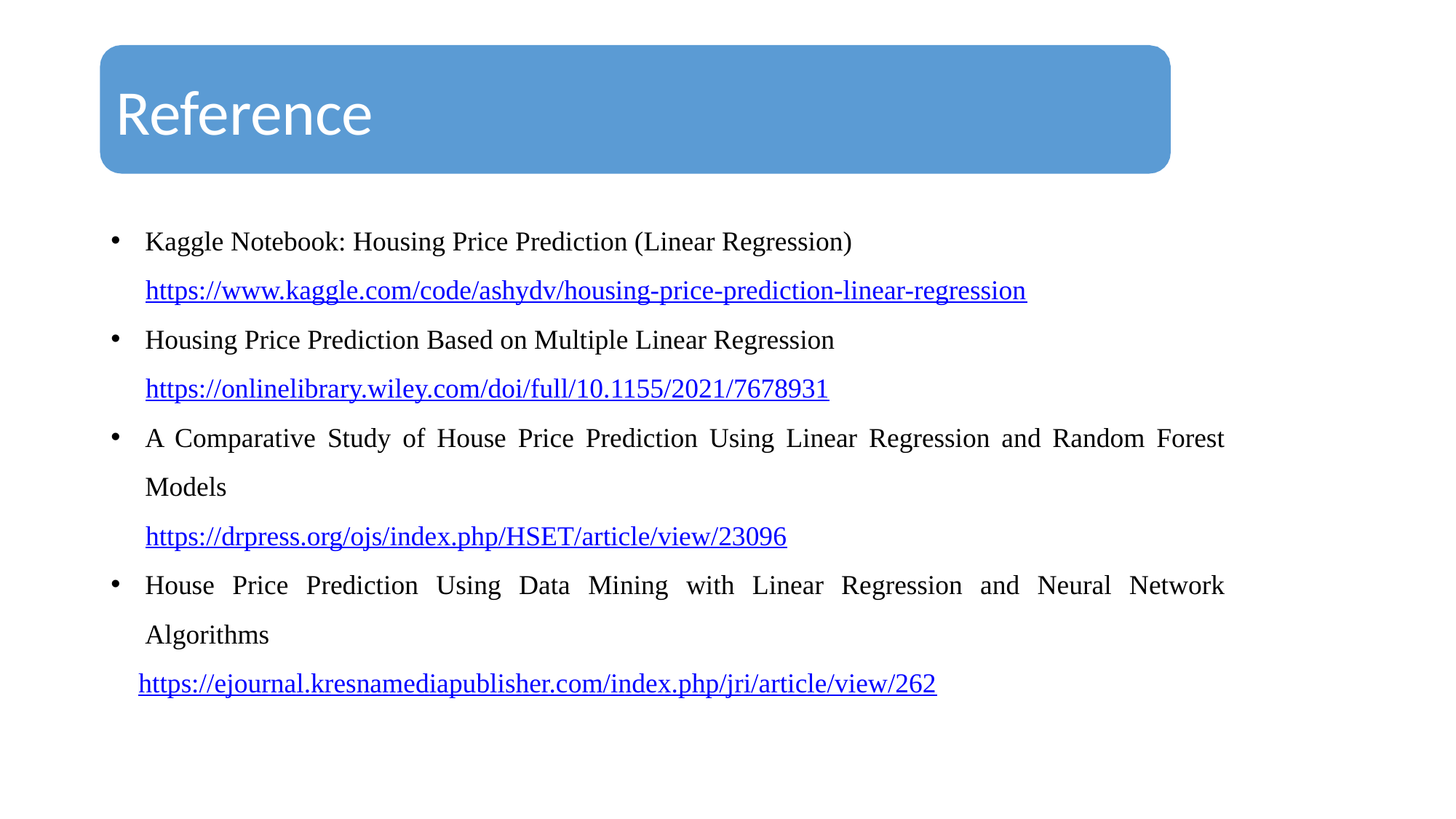

Reference
Kaggle Notebook: Housing Price Prediction (Linear Regression)
     https://www.kaggle.com/code/ashydv/housing-price-prediction-linear-regression
Housing Price Prediction Based on Multiple Linear Regression
     https://onlinelibrary.wiley.com/doi/full/10.1155/2021/7678931
A Comparative Study of House Price Prediction Using Linear Regression and Random Forest Models
     https://drpress.org/ojs/index.php/HSET/article/view/23096
House Price Prediction Using Data Mining with Linear Regression and Neural Network Algorithms
    https://ejournal.kresnamediapublisher.com/index.php/jri/article/view/262